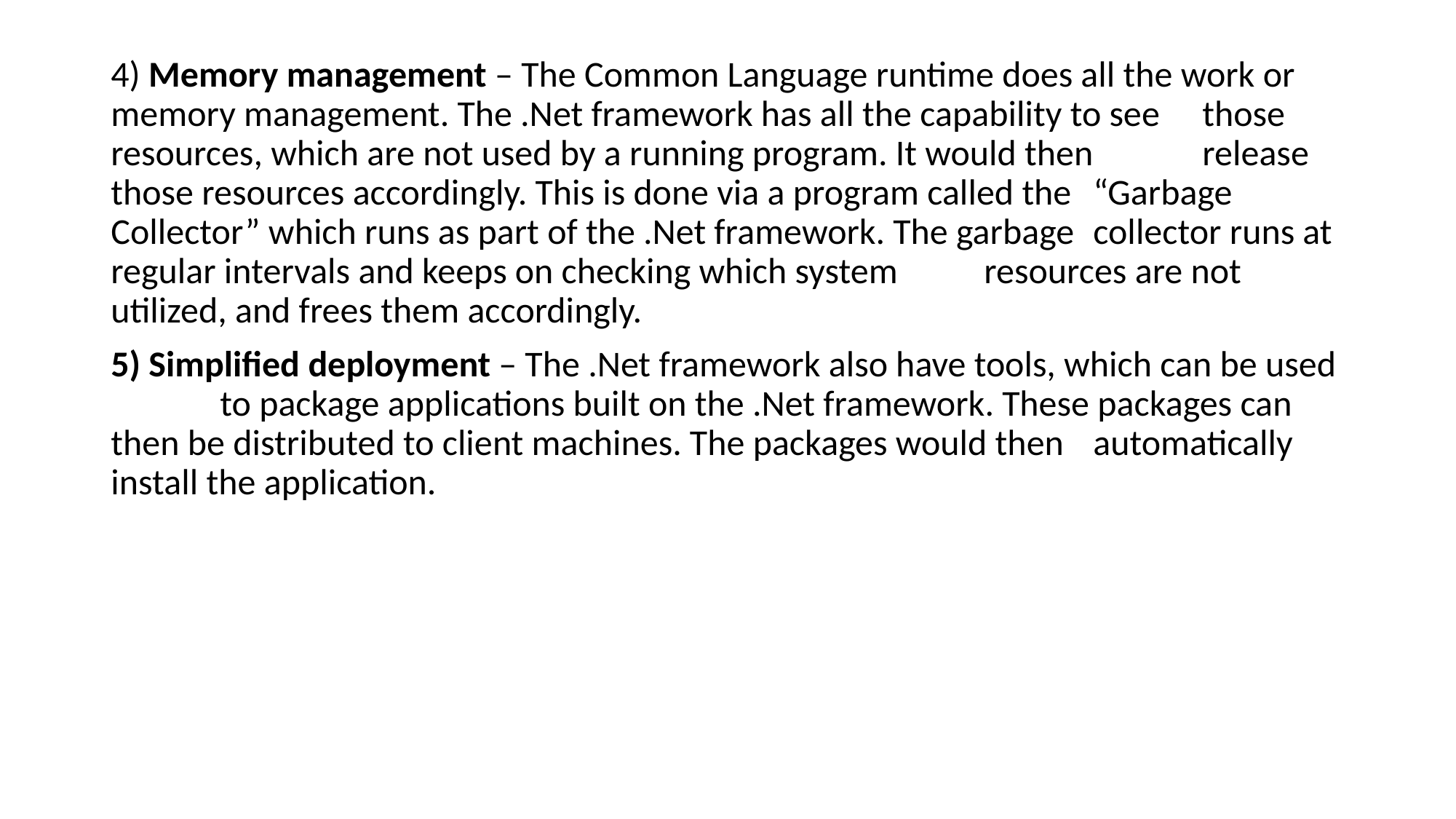

4) Memory management – The Common Language runtime does all the work or 	memory management. The .Net framework has all the capability to see 	those resources, which are not used by a running program. It would then 	release those resources accordingly. This is done via a program called the 	“Garbage Collector” which runs as part of the .Net framework. The garbage 	collector runs at regular intervals and keeps on checking which system 	resources are not utilized, and frees them accordingly.
5) Simplified deployment – The .Net framework also have tools, which can be used 	to package applications built on the .Net framework. These packages can 	then be distributed to client machines. The packages would then 	automatically install the application.